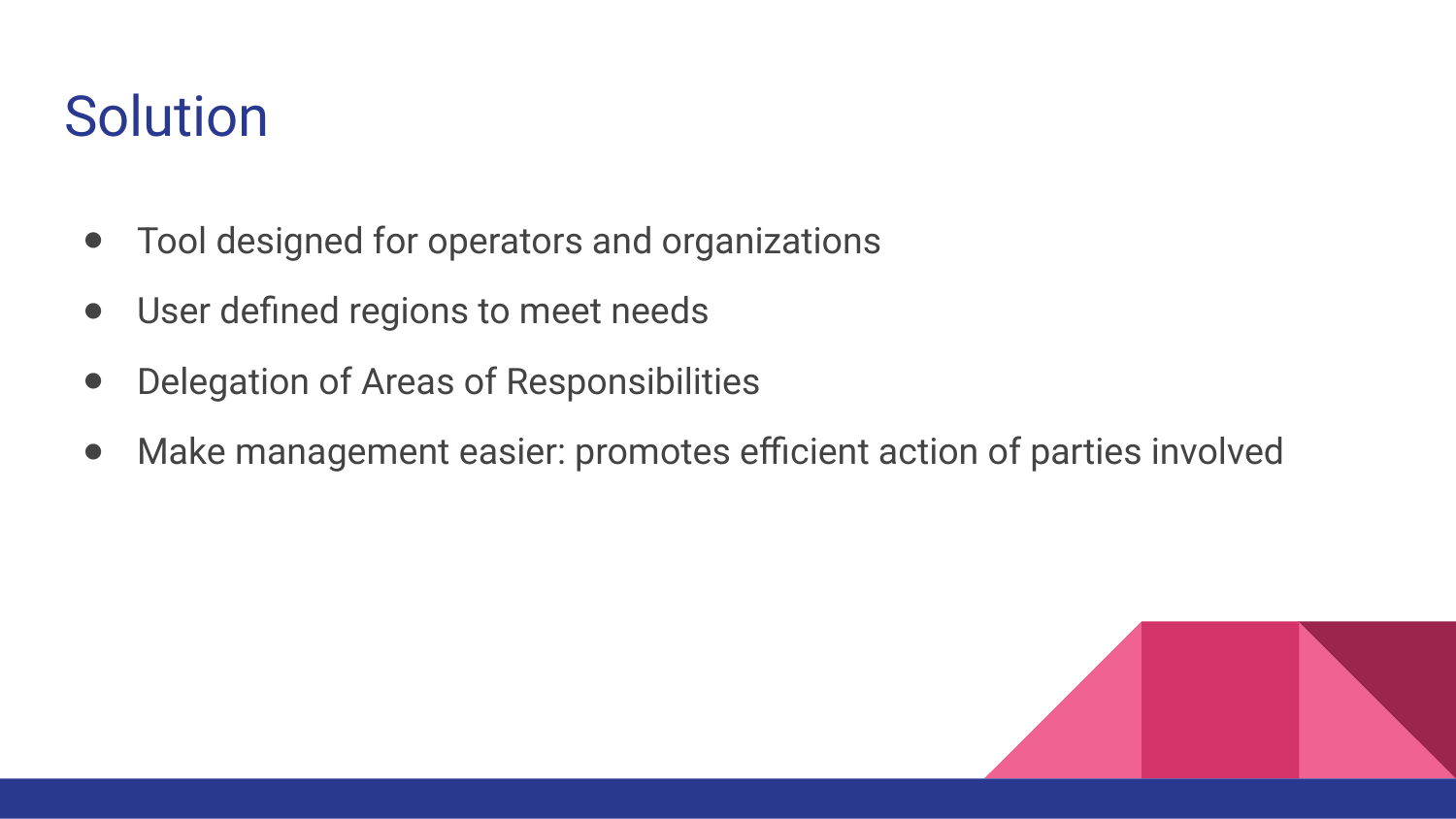

# Solution
Tool designed for operators and organizations
User defined regions to meet needs
Delegation of Areas of Responsibilities
Make management easier: promotes efficient action of parties involved